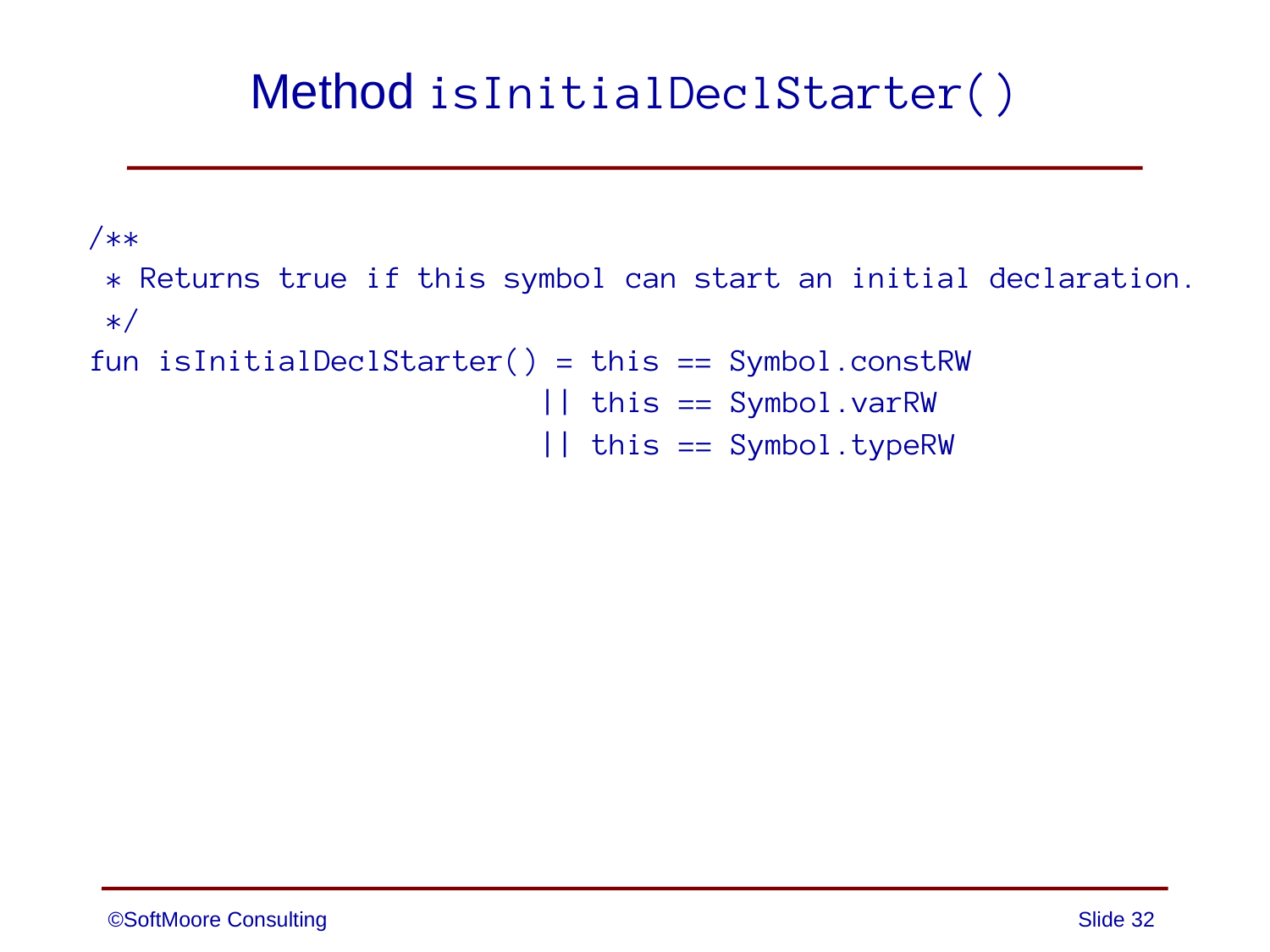

# Method isInitialDeclStarter()
/**
 * Returns true if this symbol can start an initial declaration.
 */
fun isInitialDeclStarter() = this == Symbol.constRW
                          || this == Symbol.varRW
                          || this == Symbol.typeRW
©SoftMoore Consulting
Slide 32